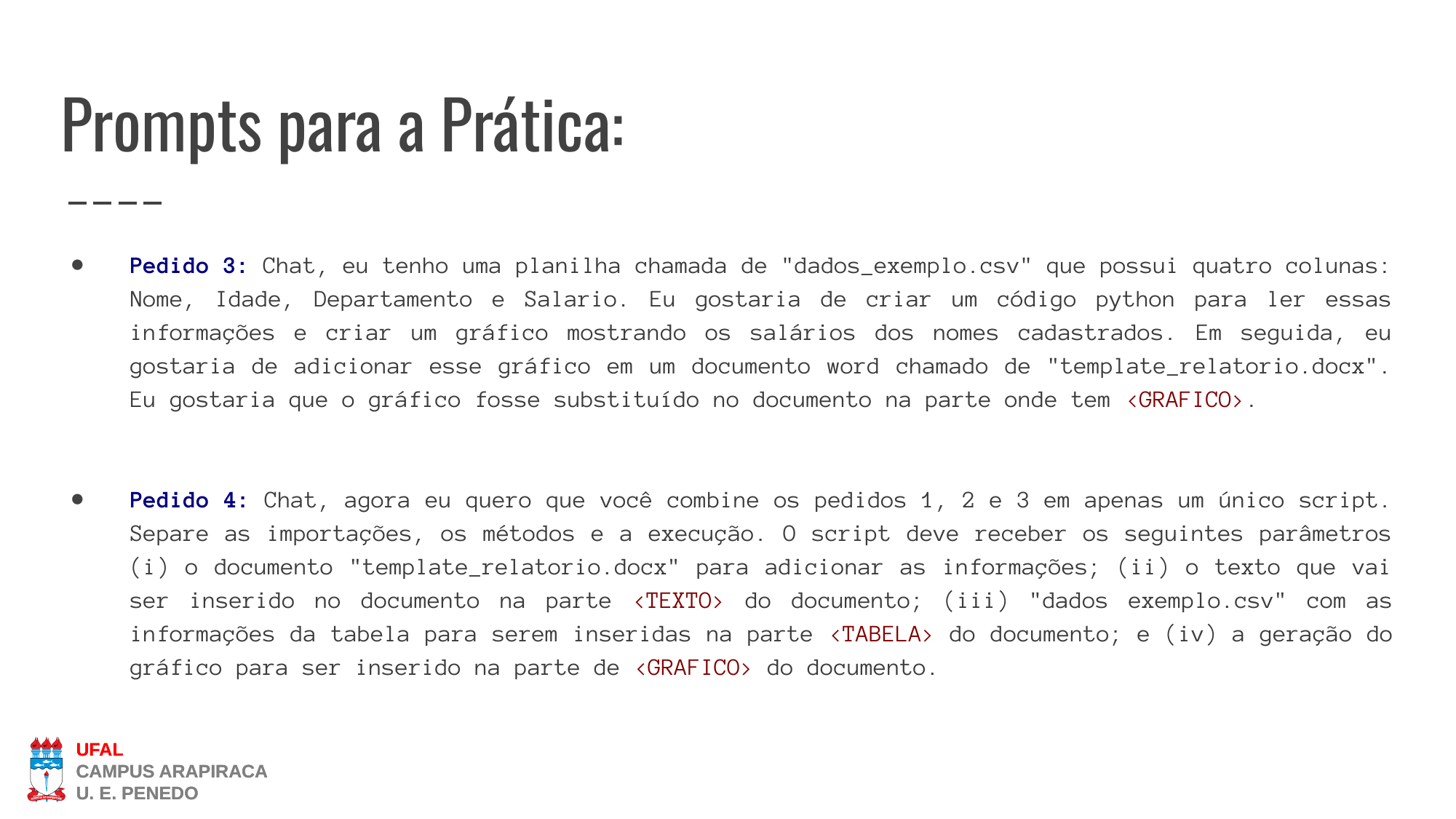

# Prompts para a Prática:
Pedido 3: Chat, eu tenho uma planilha chamada de "dados_exemplo.csv" que possui quatro colunas: Nome, Idade, Departamento e Salario. Eu gostaria de criar um código python para ler essas informações e criar um gráfico mostrando os salários dos nomes cadastrados. Em seguida, eu gostaria de adicionar esse gráfico em um documento word chamado de "template_relatorio.docx". Eu gostaria que o gráfico fosse substituído no documento na parte onde tem <GRAFICO>.

Pedido 4: Chat, agora eu quero que você combine os pedidos 1, 2 e 3 em apenas um único script. Separe as importações, os métodos e a execução. O script deve receber os seguintes parâmetros (i) o documento "template_relatorio.docx" para adicionar as informações; (ii) o texto que vai ser inserido no documento na parte <TEXTO> do documento; (iii) "dados exemplo.csv" com as informações da tabela para serem inseridas na parte <TABELA> do documento; e (iv) a geração do gráfico para ser inserido na parte de <GRAFICO> do documento.